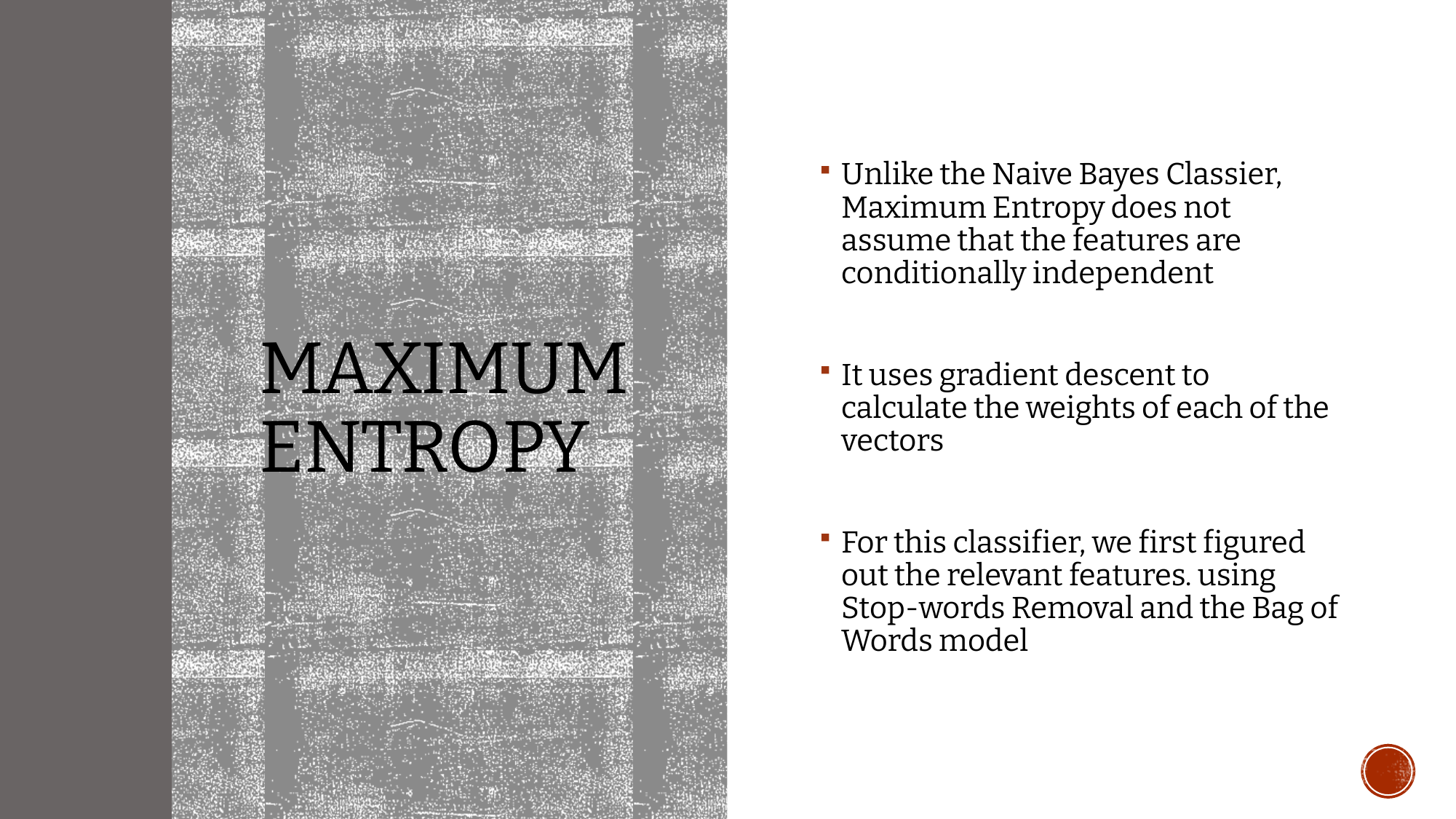

Unlike the Naive Bayes Classier, Maximum Entropy does not assume that the features are conditionally independent

It uses gradient descent to calculate the weights of each of the vectors

For this classifier, we first figured out the relevant features. using Stop-words Removal and the Bag of Words model
# Maximum Entropy